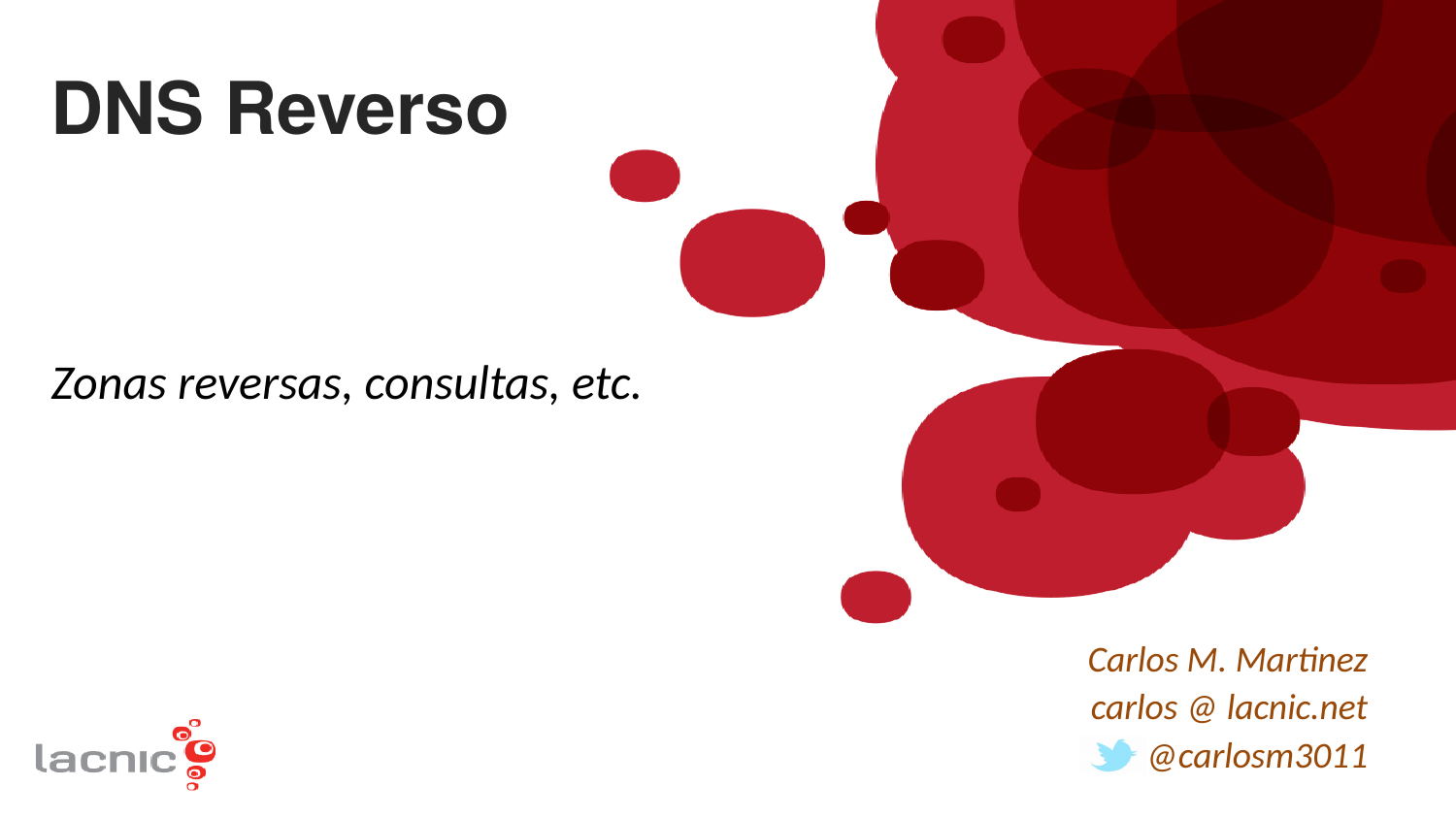

# DNS Reverso
Zonas reversas, consultas, etc.